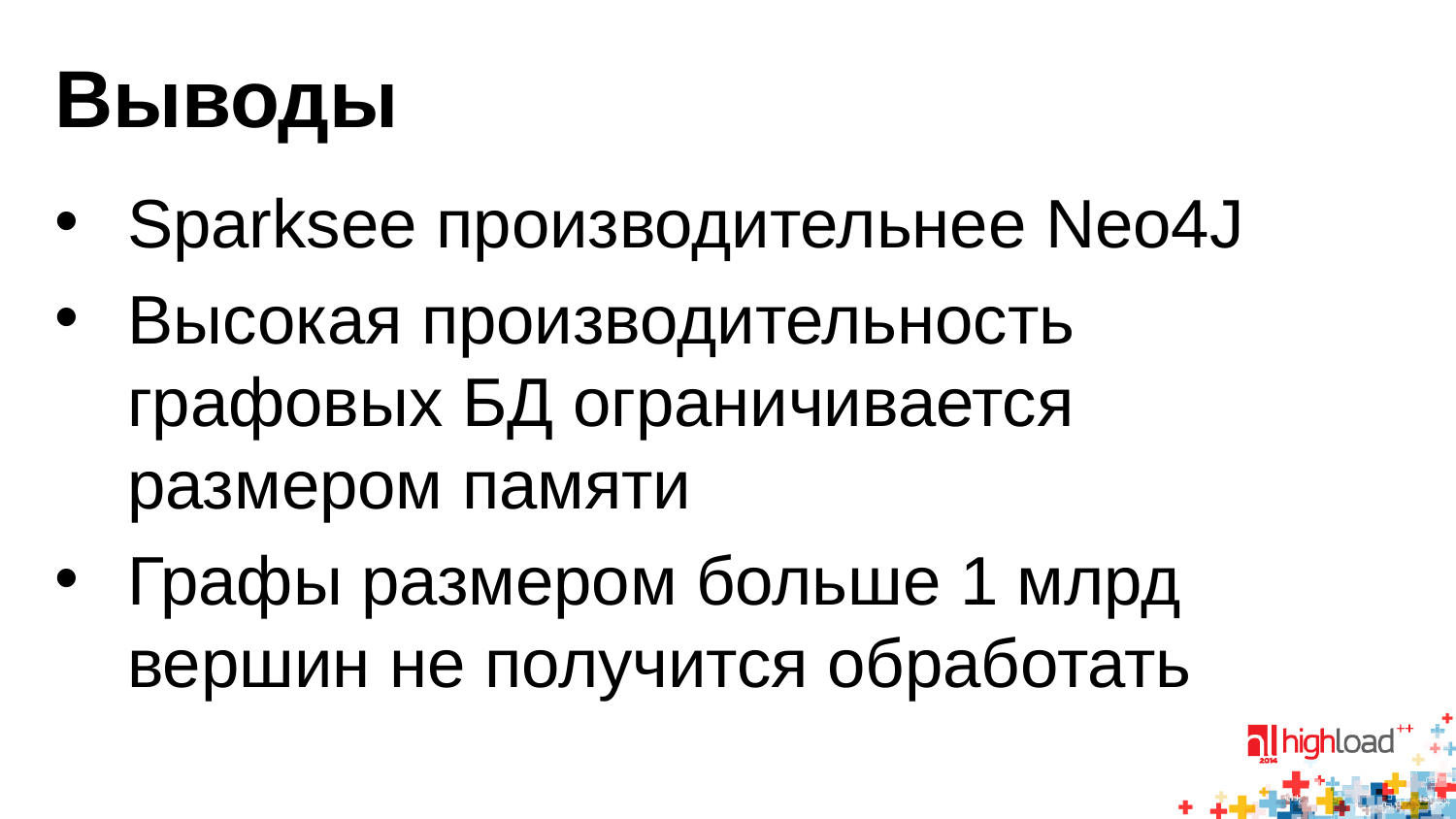

# Выводы
Sparksee производительнее Neo4J
Высокая производительность графовых БД ограничивается размером памяти
Графы размером больше 1 млрд вершин не получится обработать